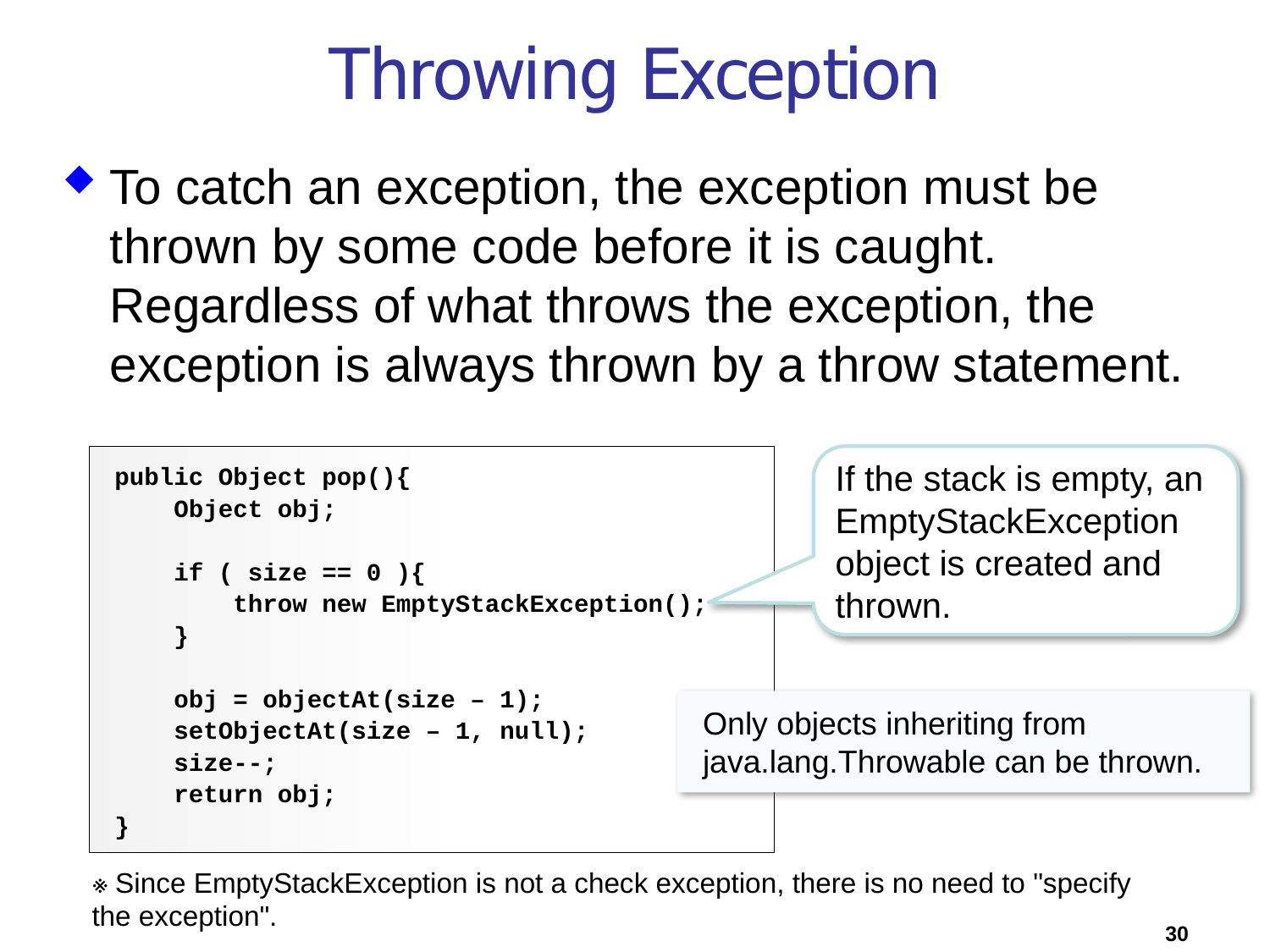

# Throwing Exception
To catch an exception, the exception must be thrown by some code before it is caught. Regardless of what throws the exception, the exception is always thrown by a throw statement.
public Object pop(){
    Object obj;

    if ( size == 0 ){
        throw new EmptyStackException();
    }

    obj = objectAt(size – 1);
    setObjectAt(size – 1, null);
    size--;
    return obj;
}
If the stack is empty, an EmptyStackException object is created and thrown.
Only objects inheriting from java.lang.Throwable can be thrown.
※Since EmptyStackException is not a check exception, there is no need to "specify the exception".